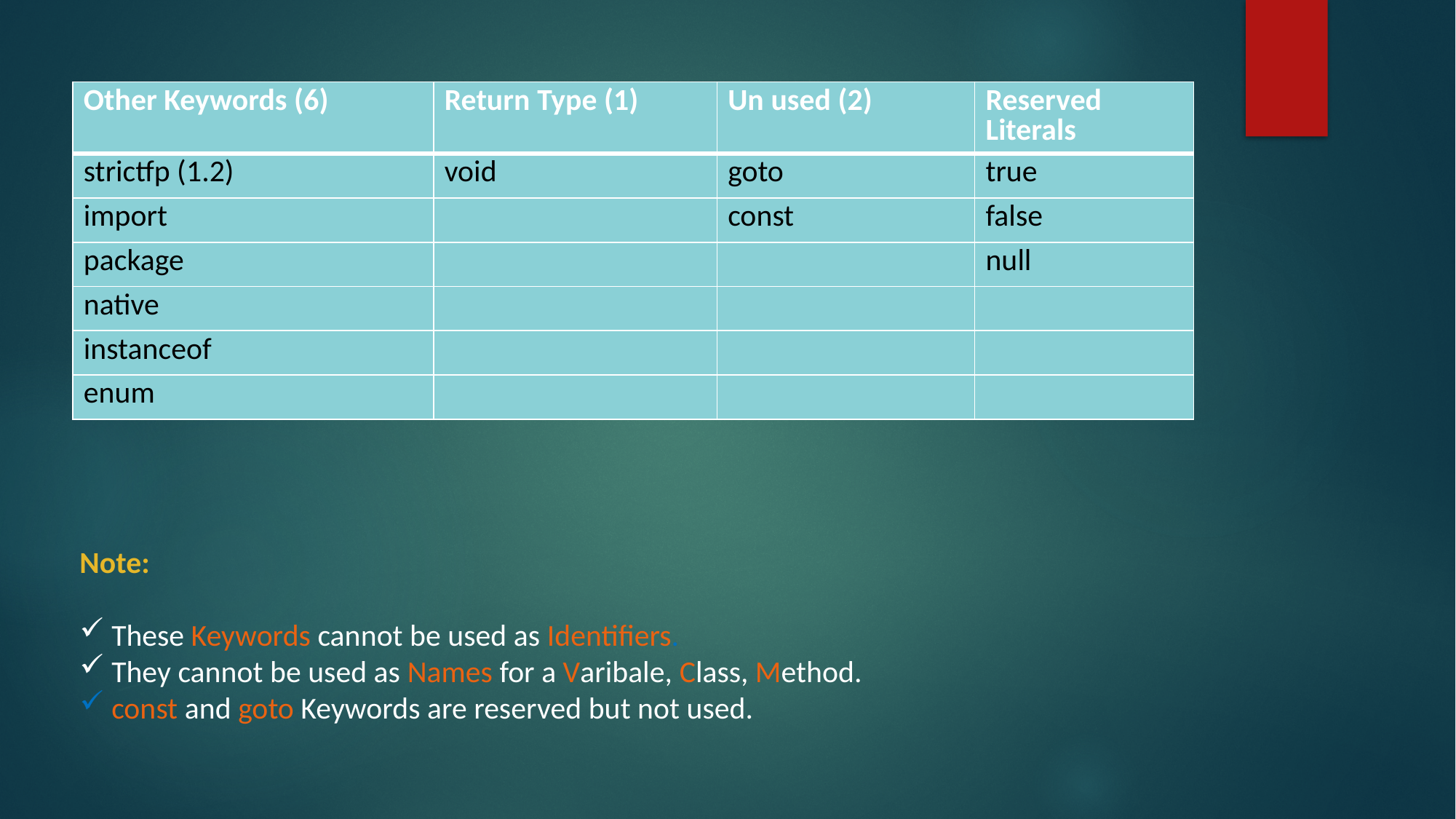

| Other Keywords (6) | Return Type (1) | Un used (2) | Reserved Literals |
| --- | --- | --- | --- |
| strictfp (1.2) | void | goto | true |
| import |  | const | false |
| package |  |  | null |
| native |  |  |  |
| instanceof |  |  |  |
| enum |  |  |  |
Note:

 These Keywords cannot be used as Identifiers.
 They cannot be used as Names for a Varibale, Class, Method.
 const and goto Keywords are reserved but not used.